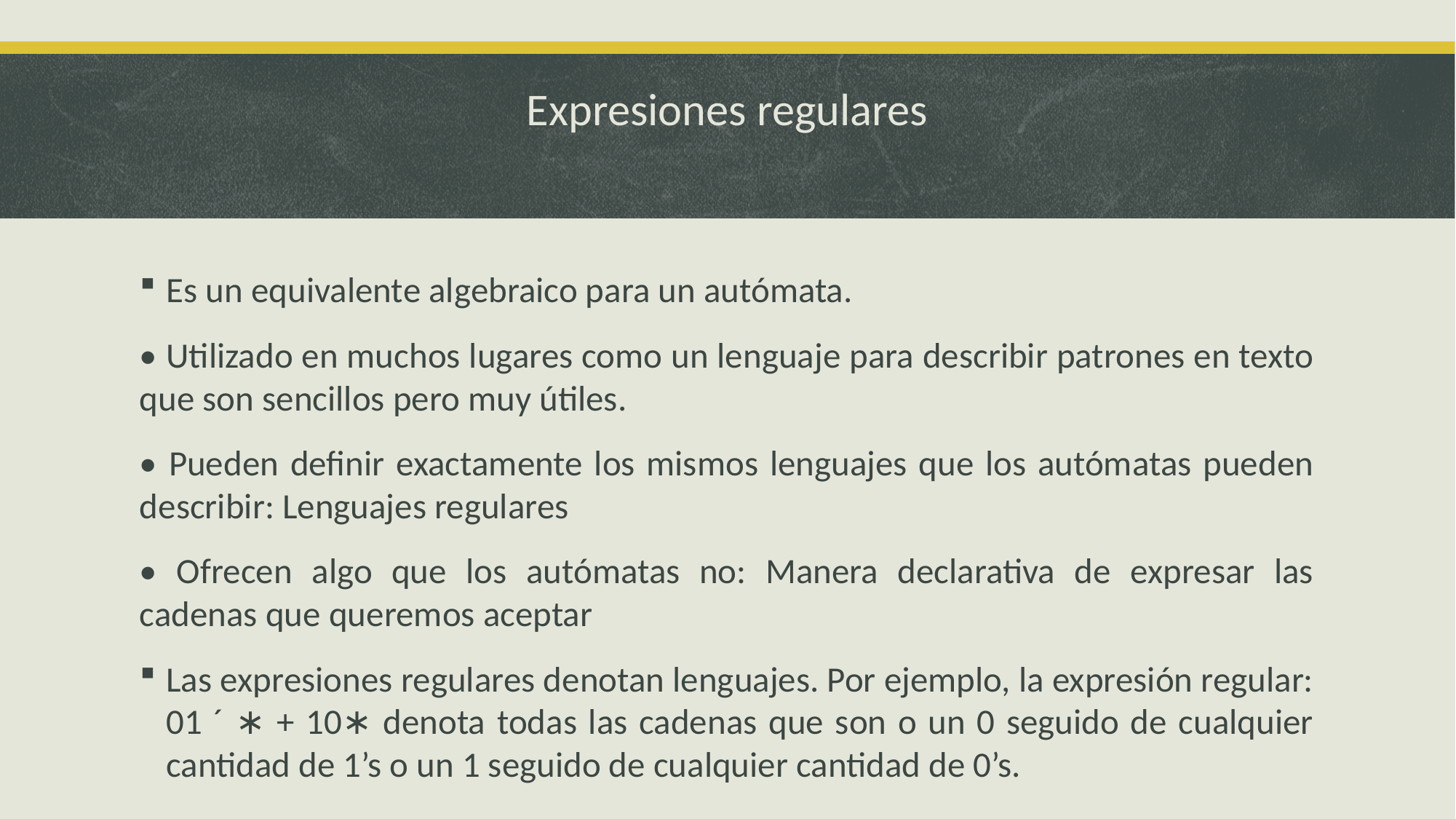

# Expresiones regulares
Es un equivalente algebraico para un autómata.
• Utilizado en muchos lugares como un lenguaje para describir patrones en texto que son sencillos pero muy útiles.
• Pueden definir exactamente los mismos lenguajes que los autómatas pueden describir: Lenguajes regulares
• Ofrecen algo que los autómatas no: Manera declarativa de expresar las cadenas que queremos aceptar
Las expresiones regulares denotan lenguajes. Por ejemplo, la expresión regular: 01 ´ ∗ + 10∗ denota todas las cadenas que son o un 0 seguido de cualquier cantidad de 1’s o un 1 seguido de cualquier cantidad de 0’s.